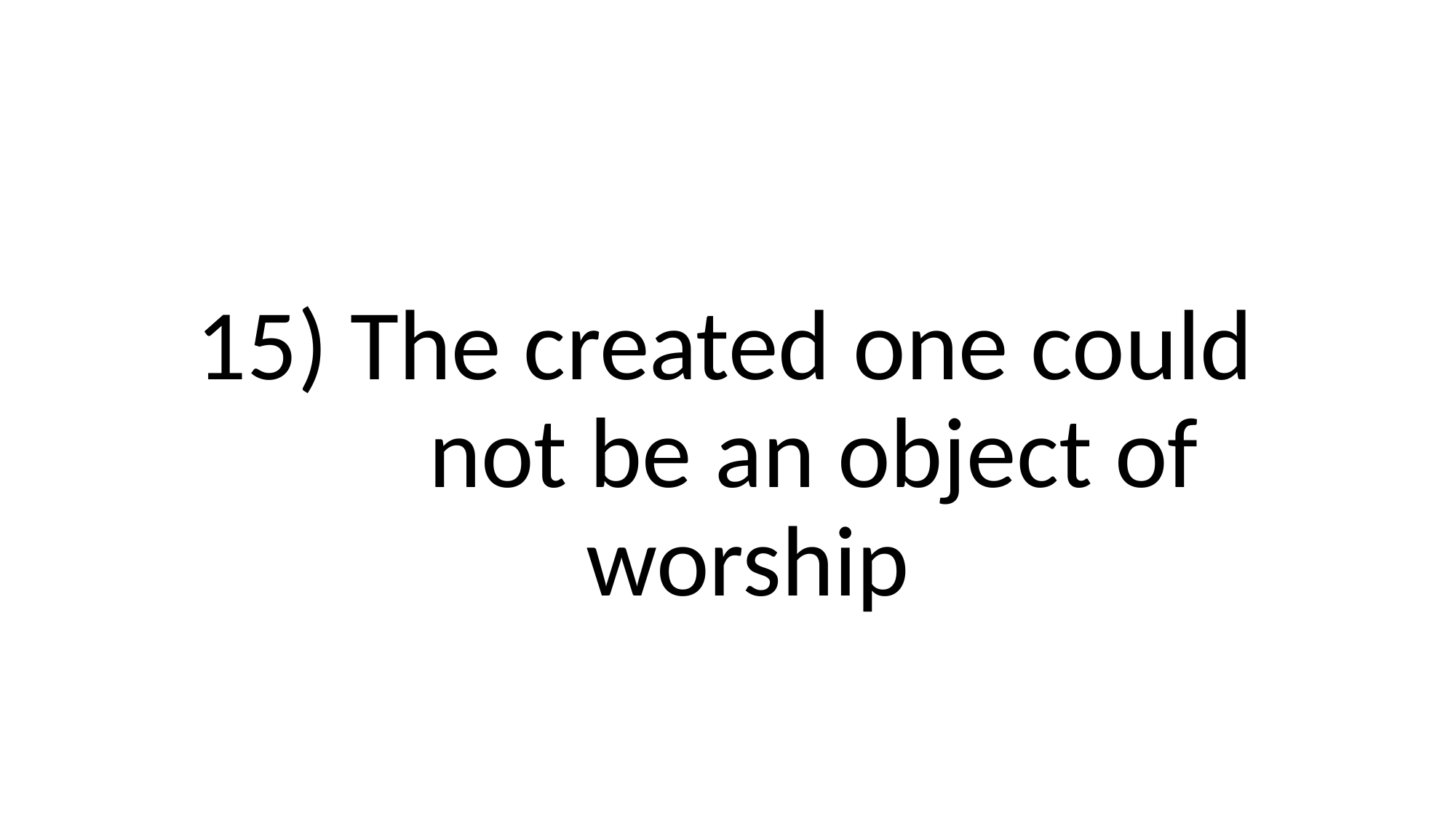

# 15) The created one could    	not be an object of worship